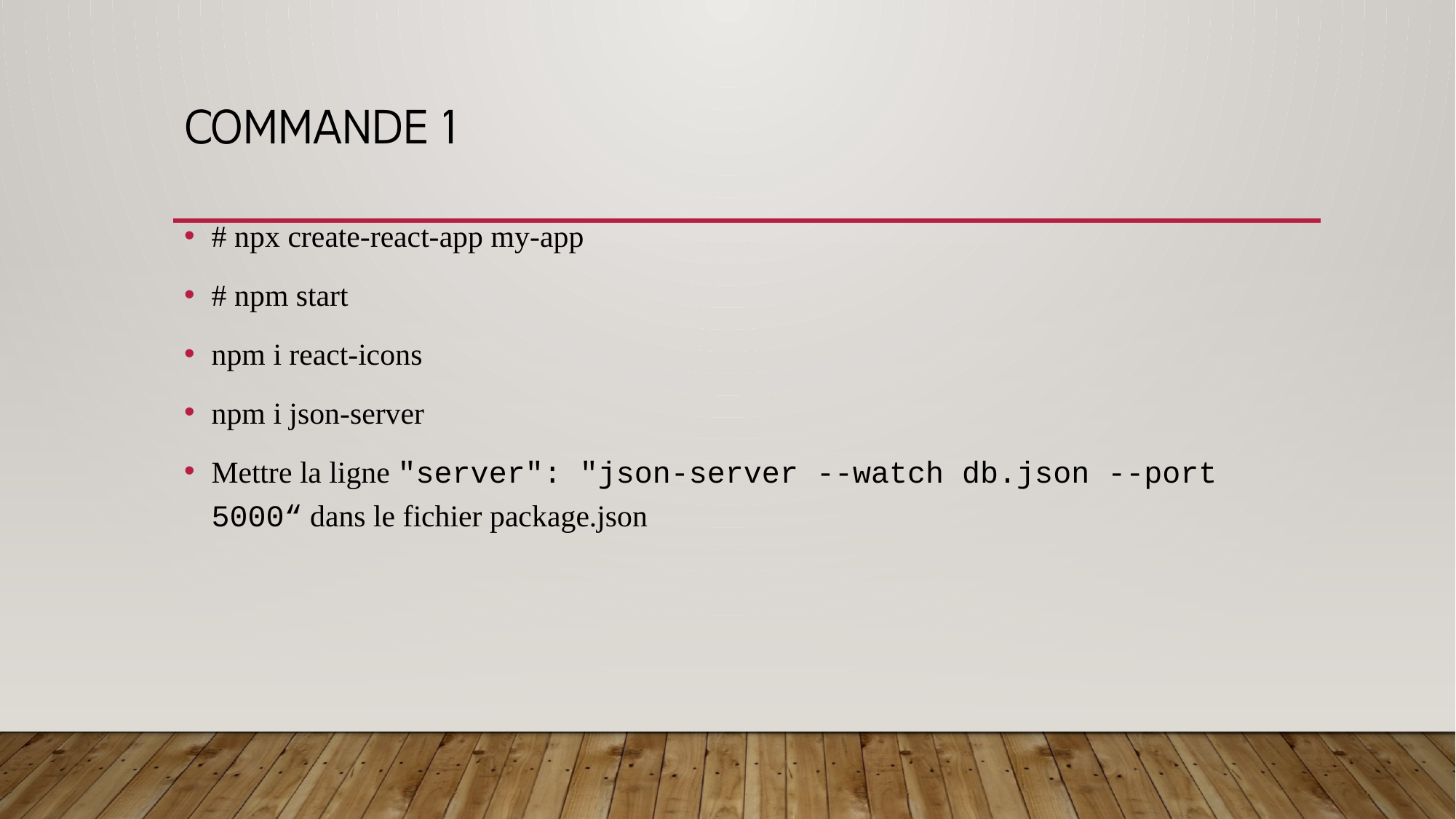

# COMMANDE 1
# npx create-react-app my-app
# npm start
npm i react-icons
npm i json-server
Mettre la ligne "server": "json-server --watch db.json --port 5000“ dans le fichier package.json